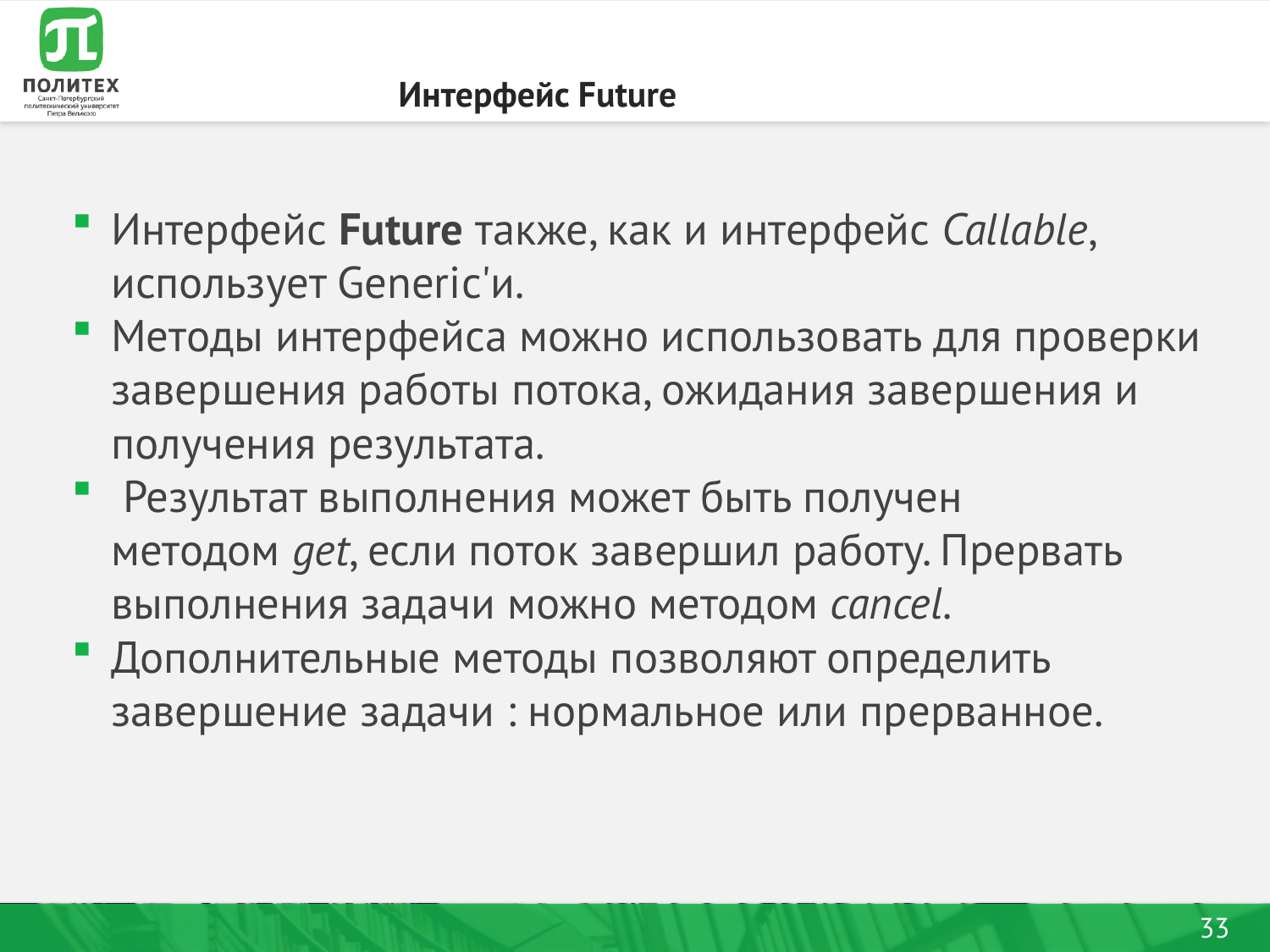

# Интерфейс Future
Интерфейс Future также, как и интерфейс Callable, использует Generic'и.
Методы интерфейса можно использовать для проверки завершения работы потока, ожидания завершения и получения результата.
 Результат выполнения может быть получен методом get, если поток завершил работу. Прервать выполнения задачи можно методом cancel.
Дополнительные методы позволяют определить завершение задачи : нормальное или прерванное.